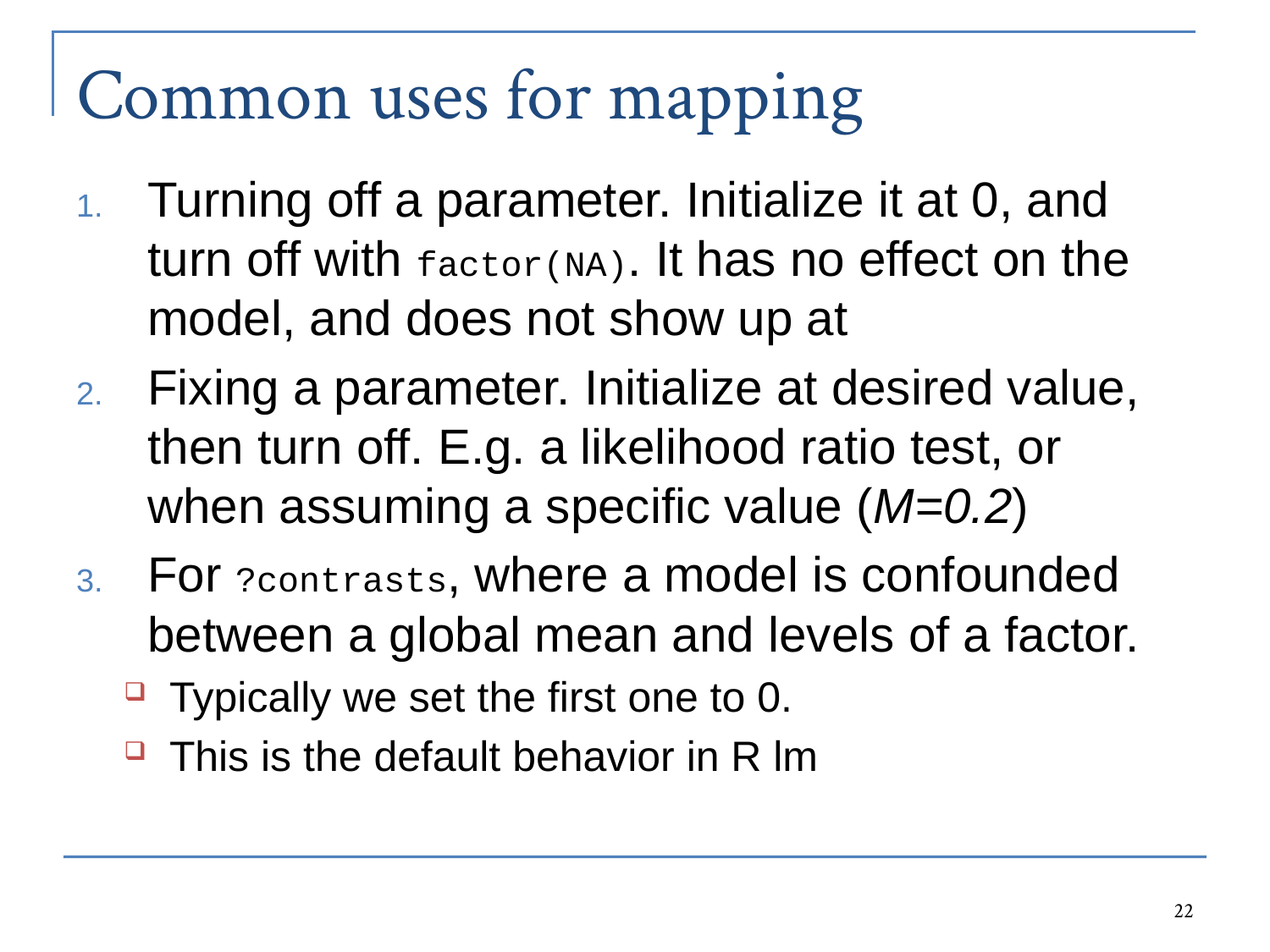

# Common uses for mapping
Turning off a parameter. Initialize it at 0, and turn off with factor(NA). It has no effect on the model, and does not show up at
Fixing a parameter. Initialize at desired value, then turn off. E.g. a likelihood ratio test, or when assuming a specific value (M=0.2)
For ?contrasts, where a model is confounded between a global mean and levels of a factor.
Typically we set the first one to 0.
This is the default behavior in R lm
22